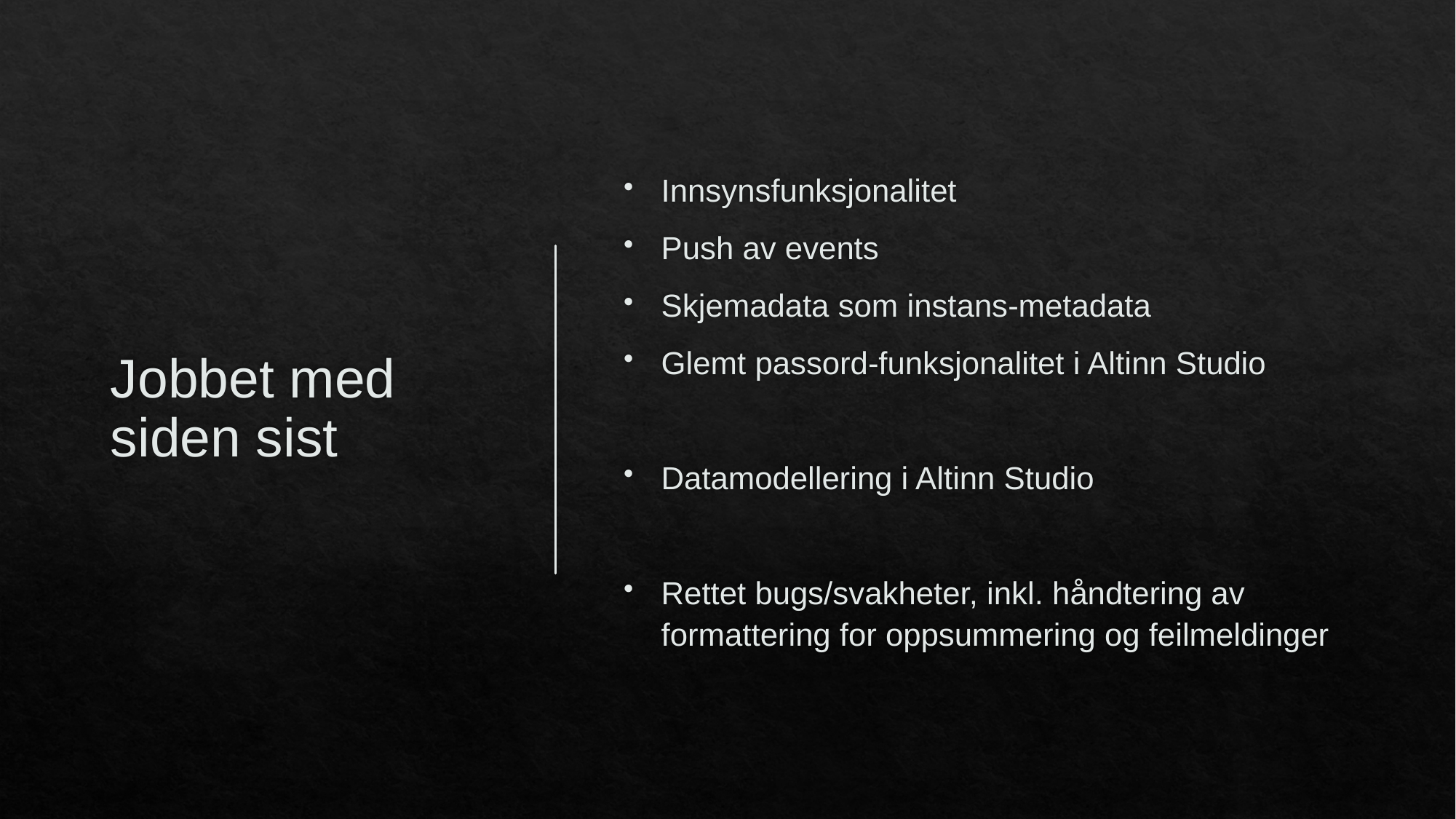

# Jobbet med siden sist
Innsynsfunksjonalitet
Push av events
Skjemadata som instans-metadata
Glemt passord-funksjonalitet i Altinn Studio

Datamodellering i Altinn Studio

Rettet bugs/svakheter, inkl. håndtering av formattering for oppsummering og feilmeldinger